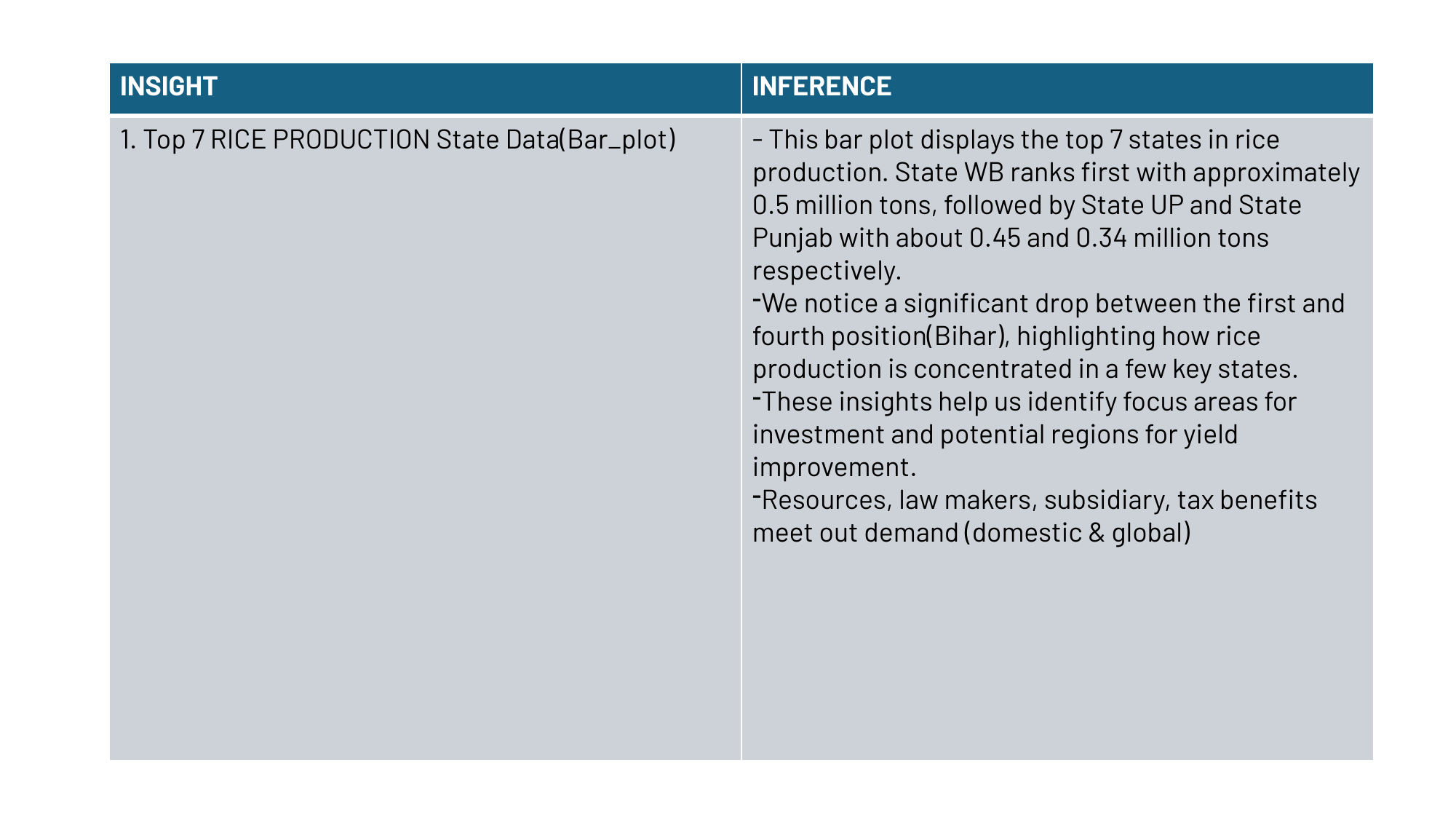

| INSIGHT | INFERENCE |
| --- | --- |
| 1. Top 7 RICE PRODUCTION State Data(Bar\_plot) | - This bar plot displays the top 7 states in rice production. State WB ranks first with approximately 0.5 million tons, followed by State UP and State Punjab with about 0.45 and 0.34 million tons respectively. We notice a significant drop between the first and fourth position(Bihar), highlighting how rice production is concentrated in a few key states. These insights help us identify focus areas for investment and potential regions for yield improvement. Resources, law makers, subsidiary, tax benefits meet out demand (domestic & global) |